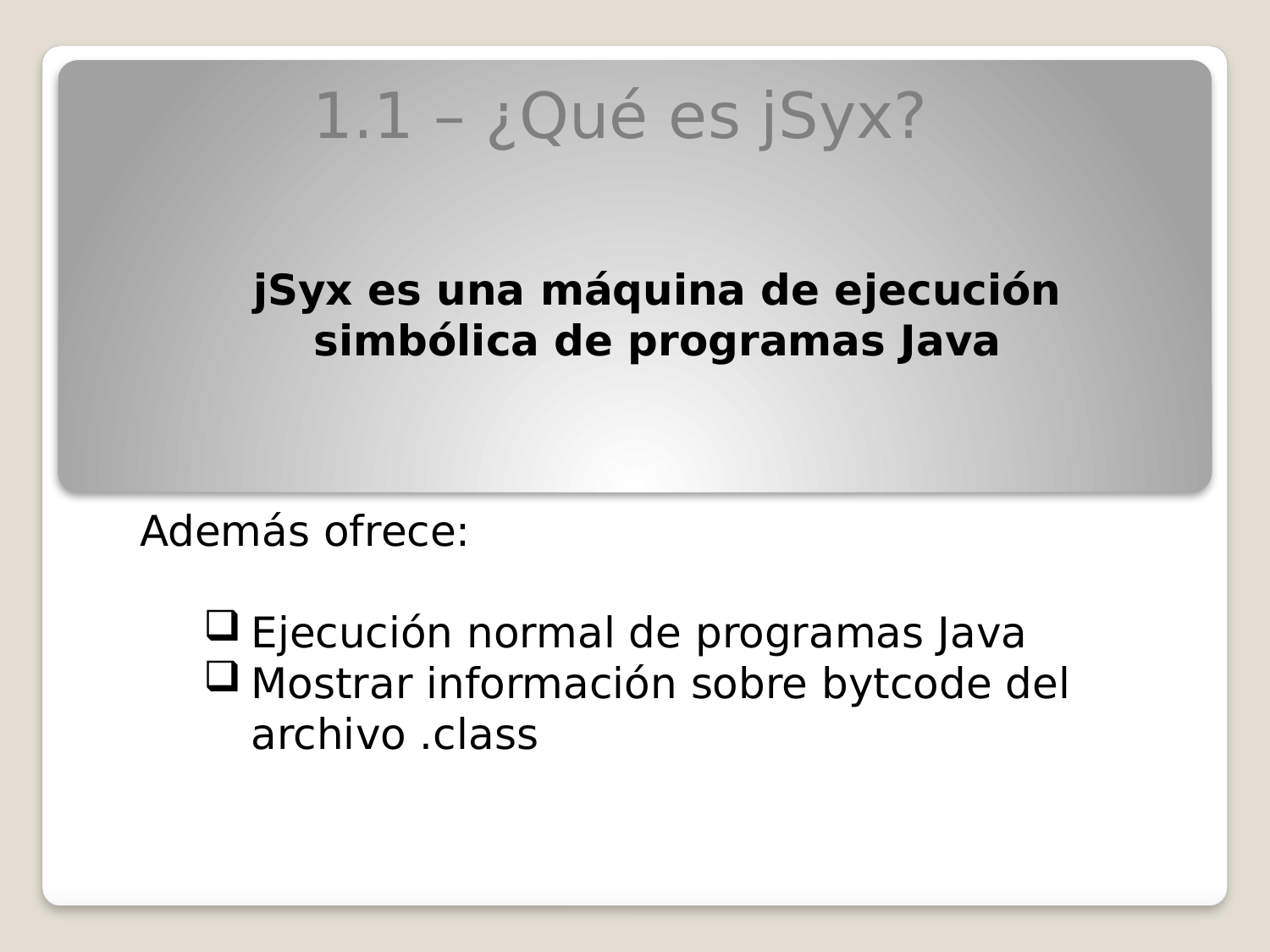

1.1 – ¿Qué es jSyx?
jSyx es una máquina de ejecución simbólica de programas Java

Además ofrece:

Ejecución normal de programas Java
Mostrar información sobre bytcode del archivo .class